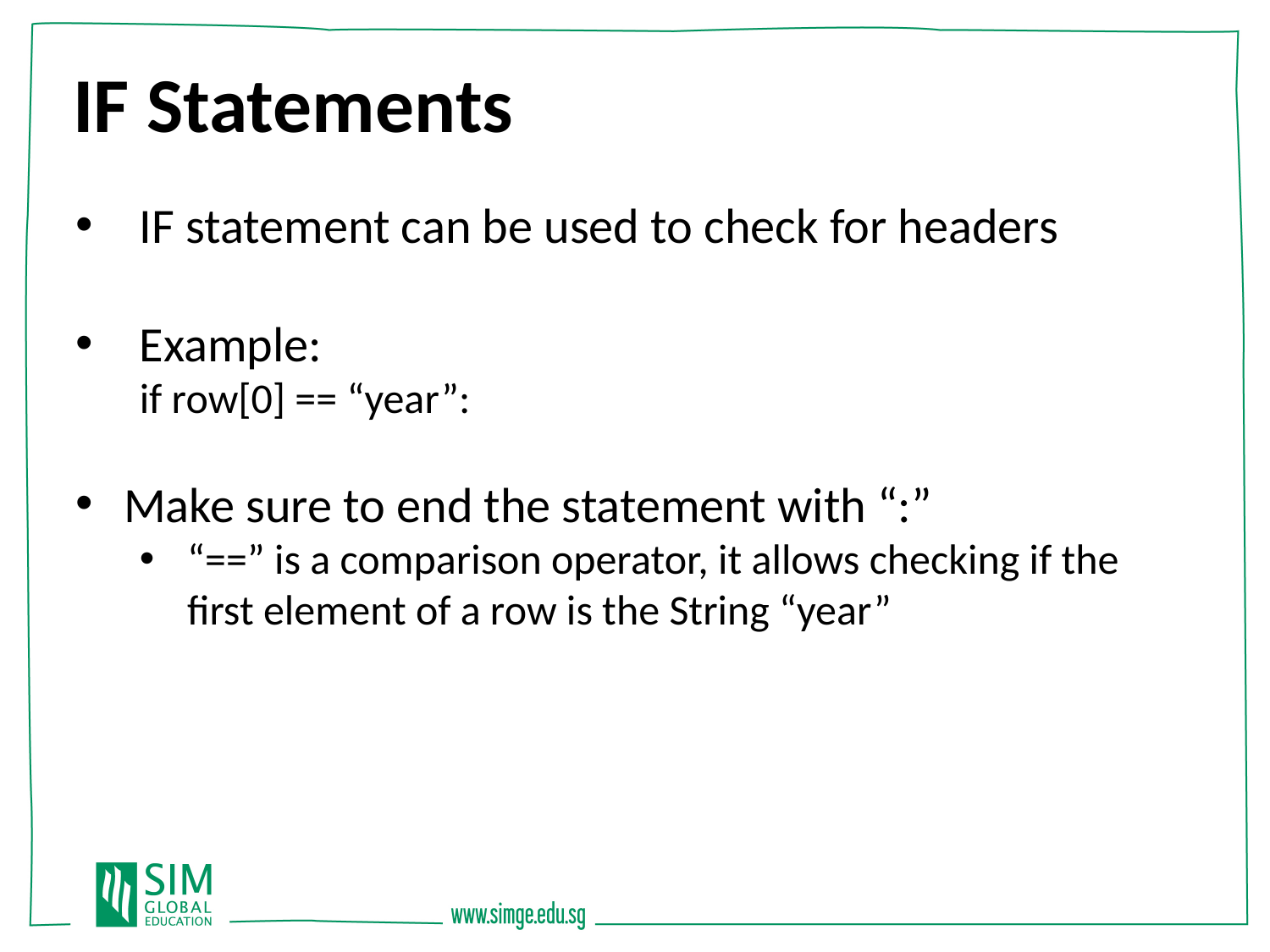

IF Statements
IF statement can be used to check for headers

Example:
if row[0] == “year”:

Make sure to end the statement with “:”
“==” is a comparison operator, it allows checking if the first element of a row is the String “year”